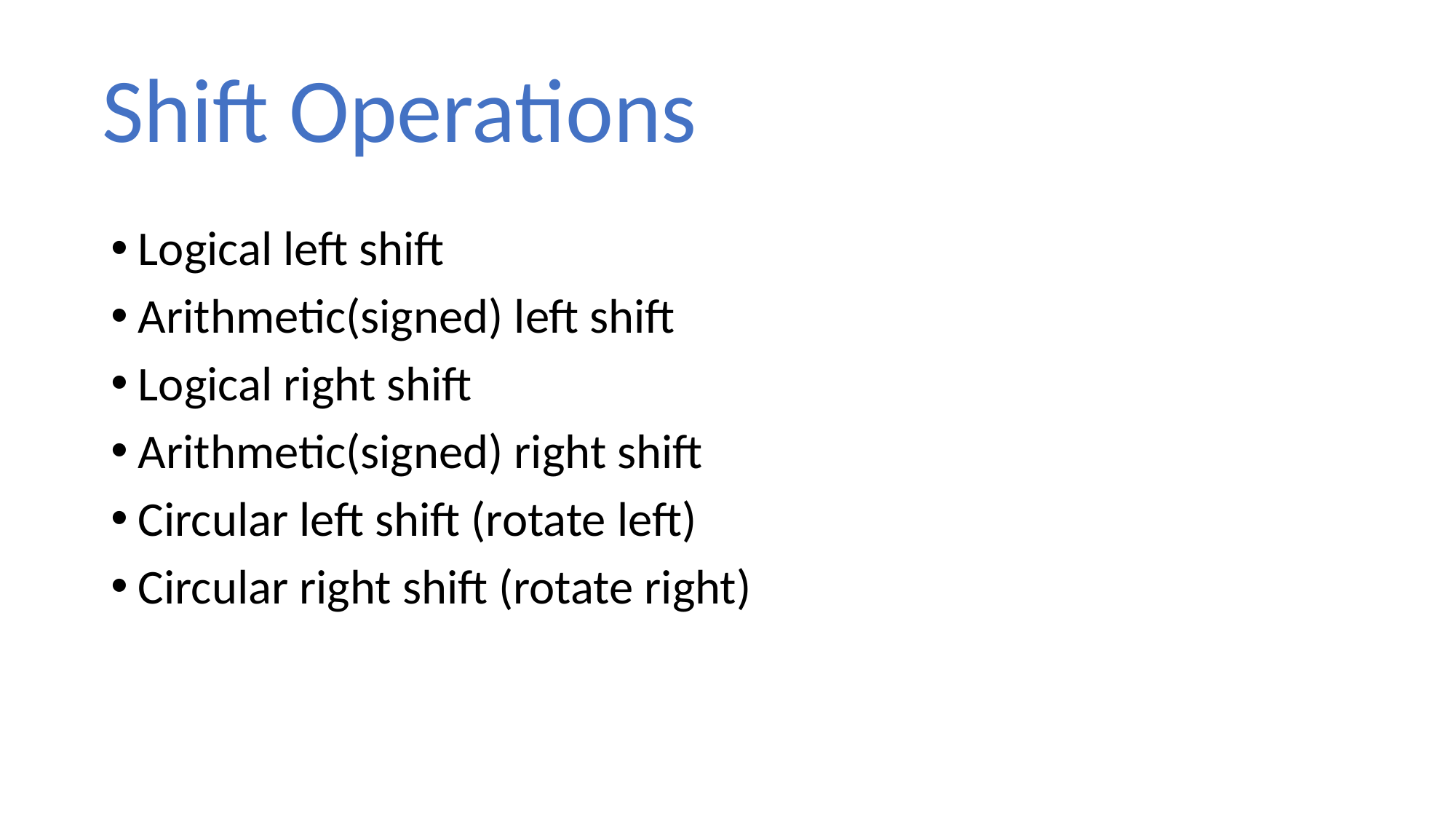

# Shift Operations
Logical left shift
Arithmetic(signed) left shift
Logical right shift
Arithmetic(signed) right shift
Circular left shift (rotate left)
Circular right shift (rotate right)